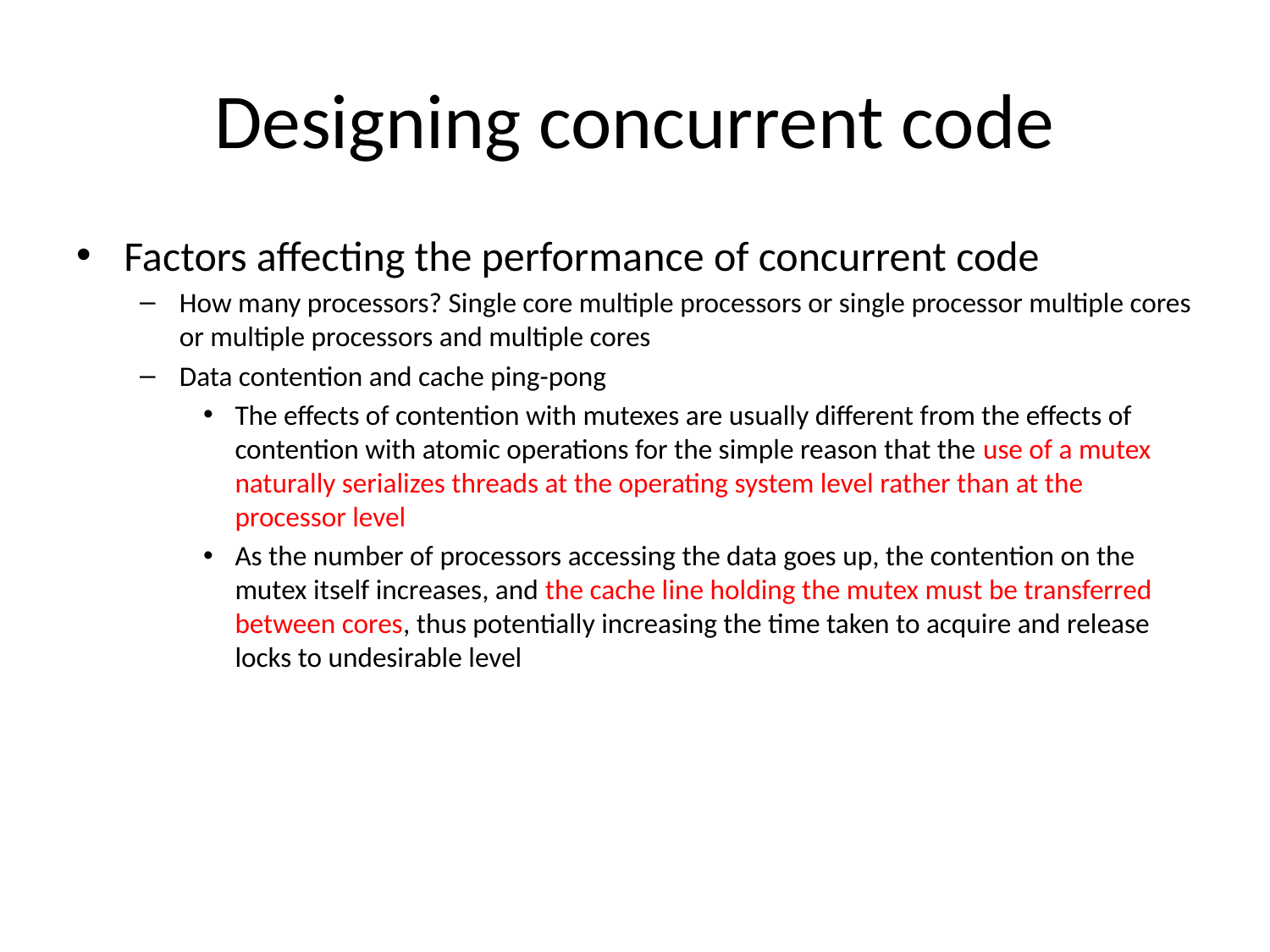

# Designing concurrent code
Factors affecting the performance of concurrent code
How many processors? Single core multiple processors or single processor multiple cores or multiple processors and multiple cores
Data contention and cache ping-pong
The effects of contention with mutexes are usually different from the effects of contention with atomic operations for the simple reason that the use of a mutex naturally serializes threads at the operating system level rather than at the processor level
As the number of processors accessing the data goes up, the contention on the mutex itself increases, and the cache line holding the mutex must be transferred between cores, thus potentially increasing the time taken to acquire and release locks to undesirable level